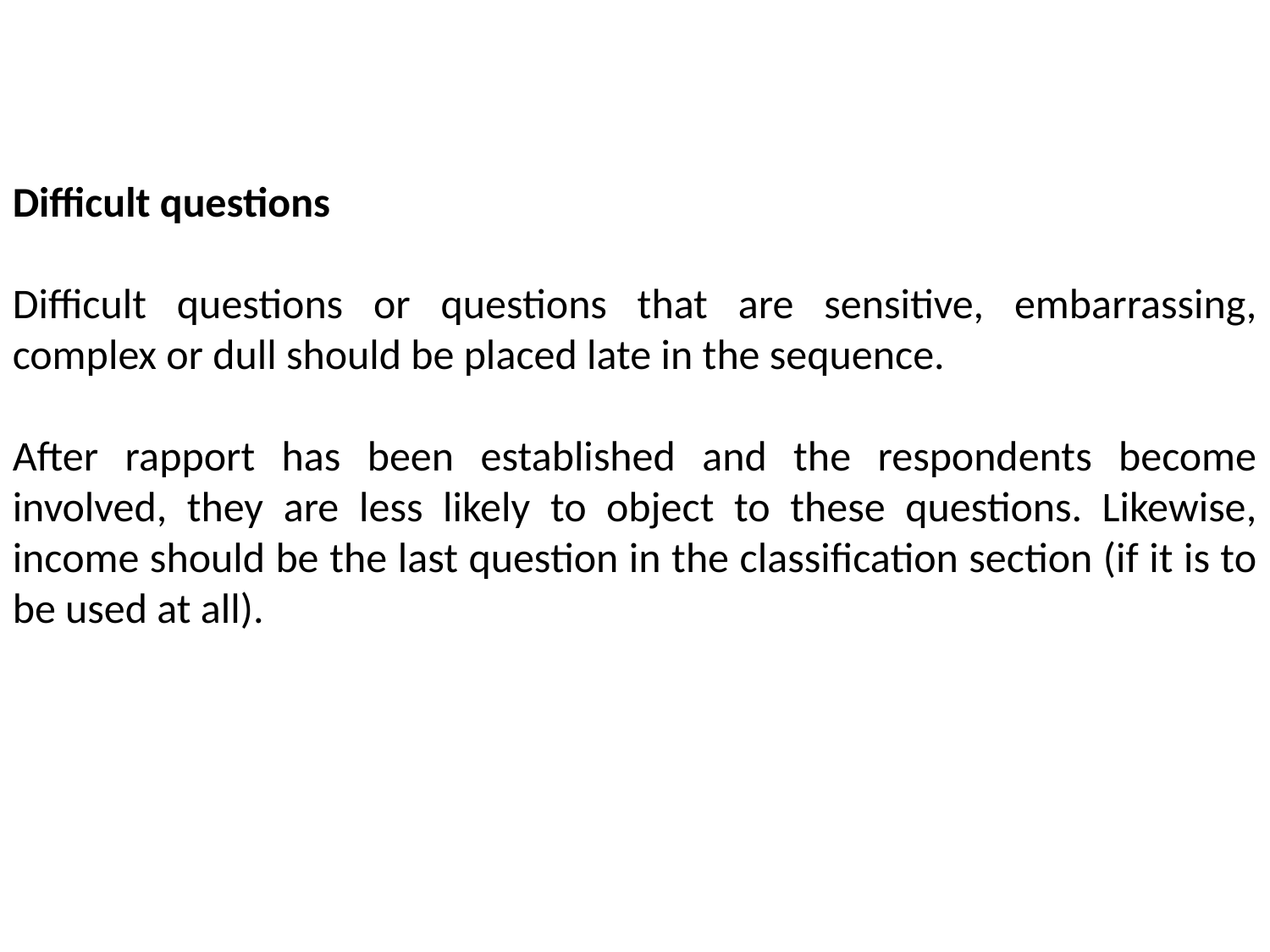

Difficult questions

Difficult questions or questions that are sensitive, embarrassing, complex or dull should be placed late in the sequence.

After rapport has been established and the respondents become involved, they are less likely to object to these questions. Likewise, income should be the last question in the classification section (if it is to be used at all).